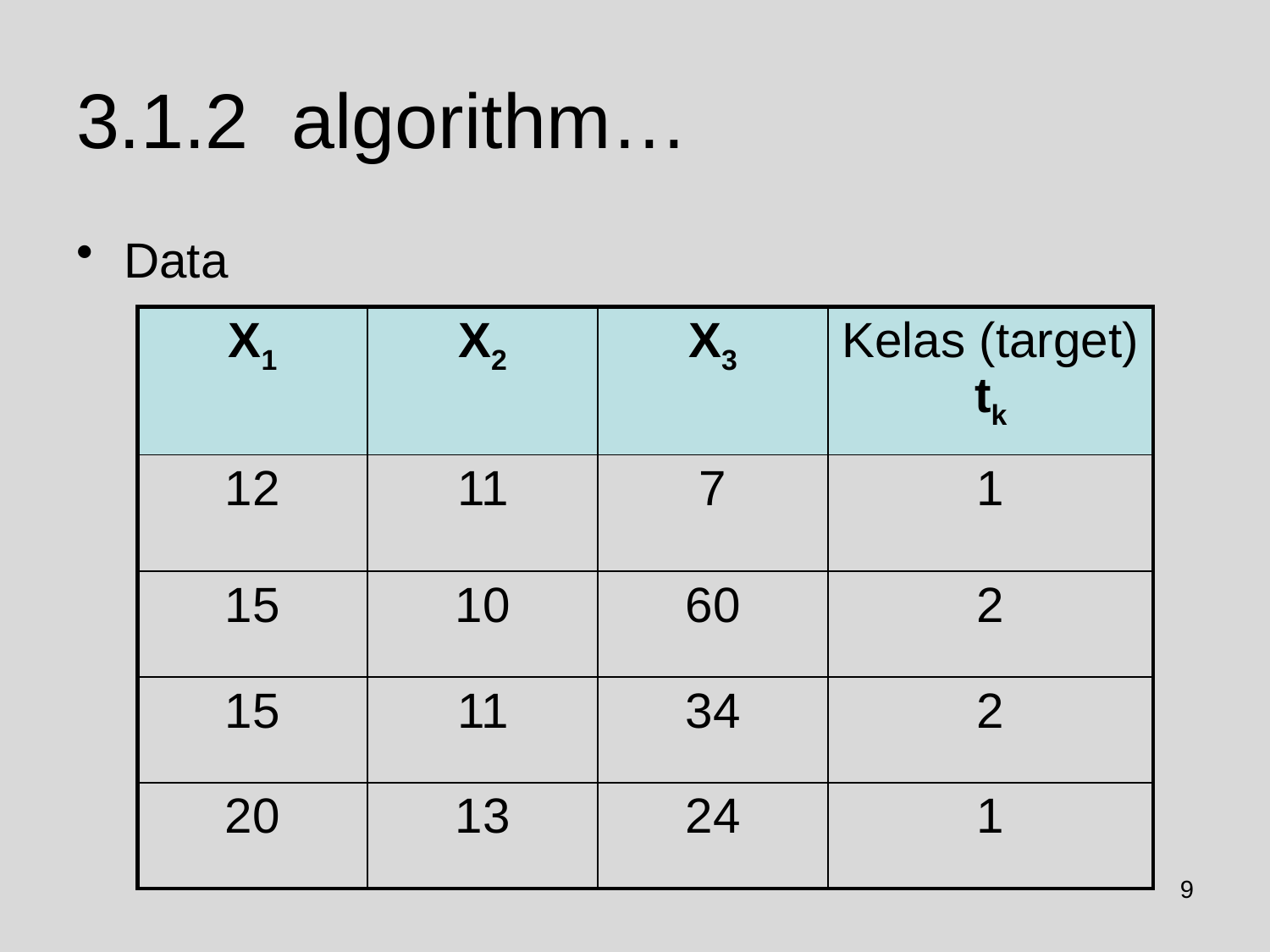

# 3.1.2  algorithm…
Data
| X1 | X2 | X3 | Kelas (target) tk |
| --- | --- | --- | --- |
| 12 | 11 | 7 | 1 |
| 15 | 10 | 60 | 2 |
| 15 | 11 | 34 | 2 |
| 20 | 13 | 24 | 1 |
9